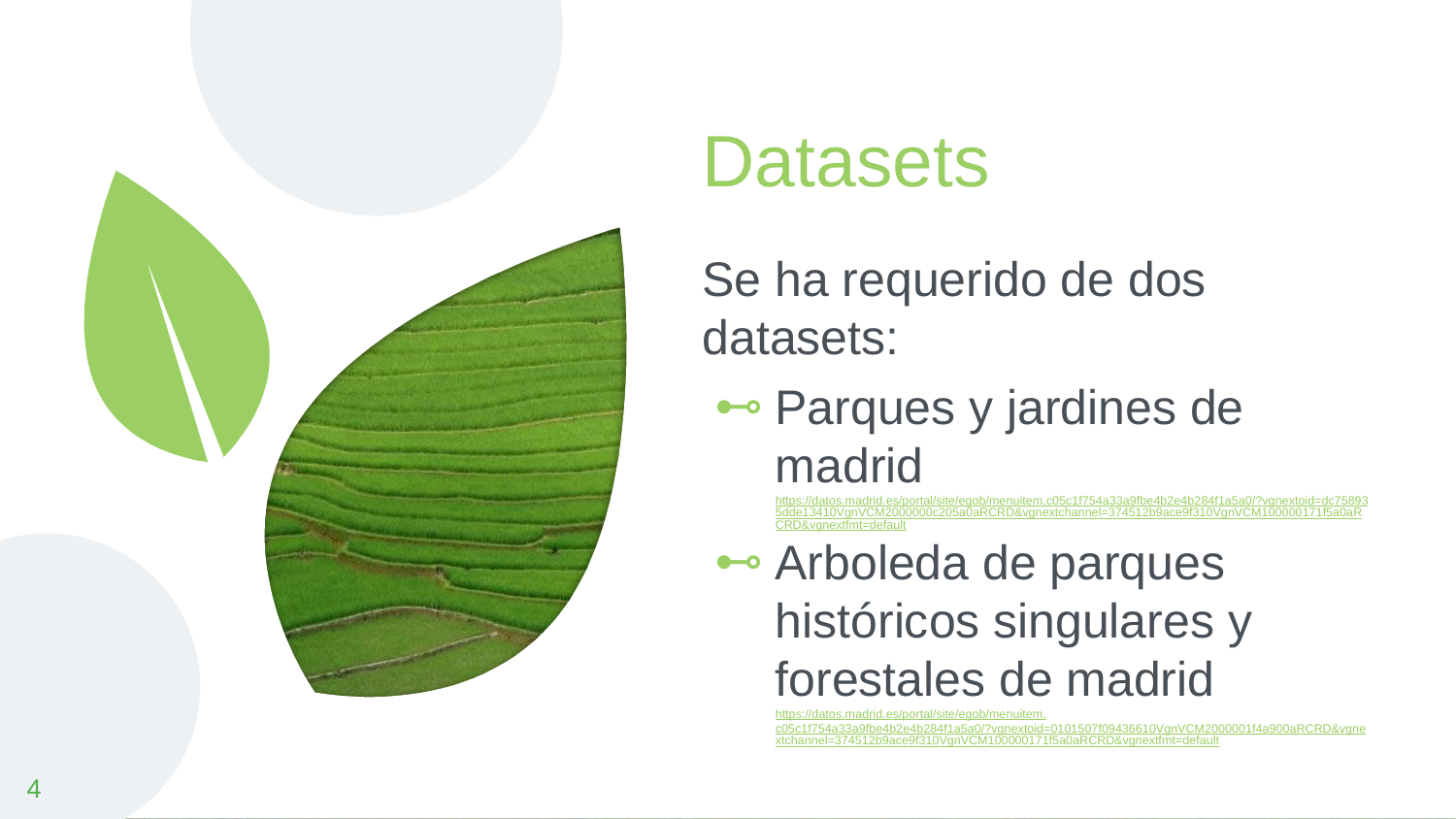

# Datasets
Se ha requerido de dos datasets:
Parques y jardines de madrid  https://datos.madrid.es/portal/site/egob/menuitem.c05c1f754a33a9fbe4b2e4b284f1a5a0/?vgnextoid=dc758935dde13410VgnVCM2000000c205a0aRCRD&vgnextchannel=374512b9ace9f310VgnVCM100000171f5a0aRCRD&vgnextfmt=default
Arboleda de parques históricos singulares y forestales de madrid https://datos.madrid.es/portal/site/egob/menuitem.c05c1f754a33a9fbe4b2e4b284f1a5a0/?vgnextoid=0101507f09436610VgnVCM2000001f4a900aRCRD&vgnextchannel=374512b9ace9f310VgnVCM100000171f5a0aRCRD&vgnextfmt=default

4